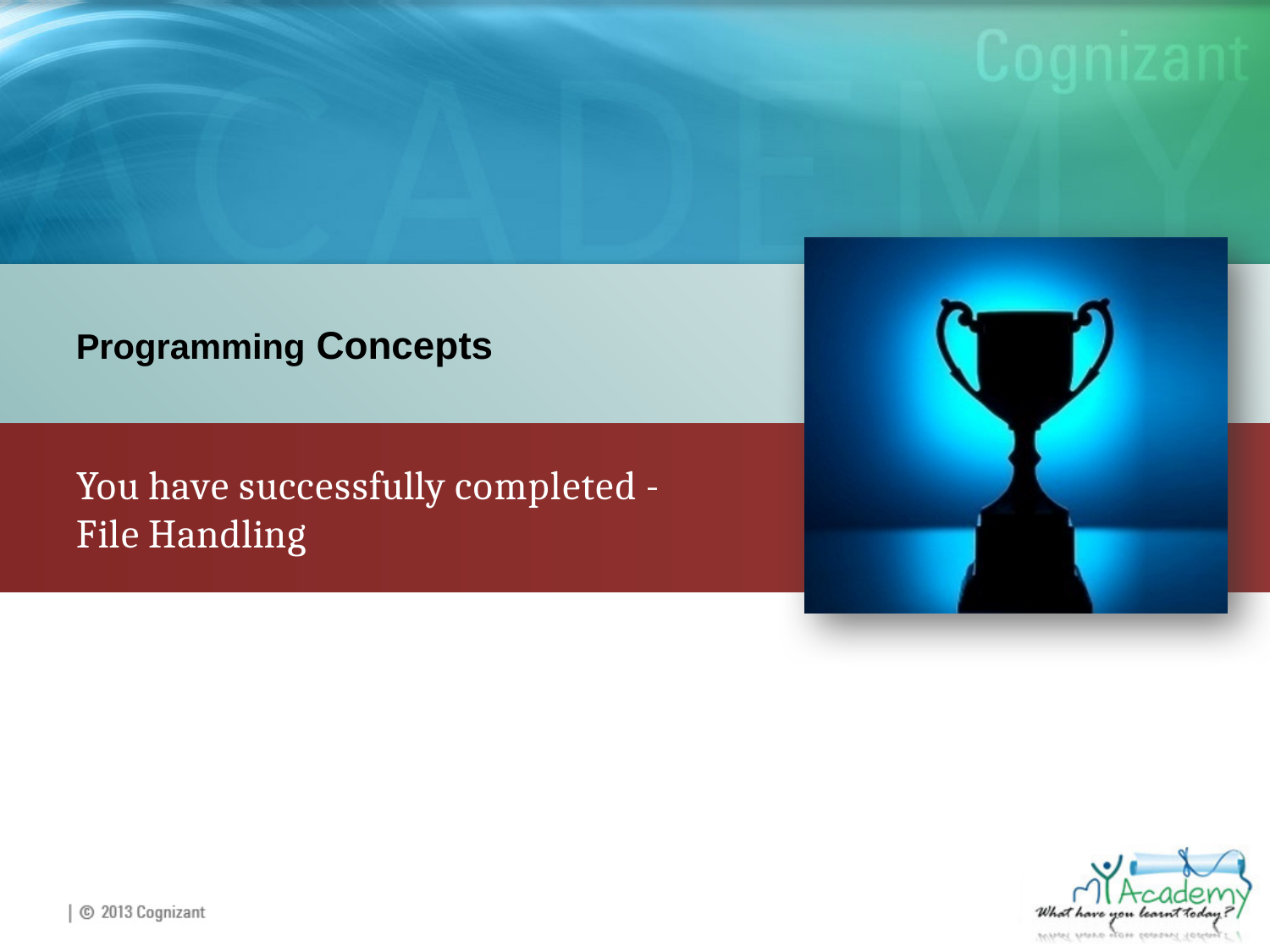

Programming Concepts
You have successfully completed -
File Handling